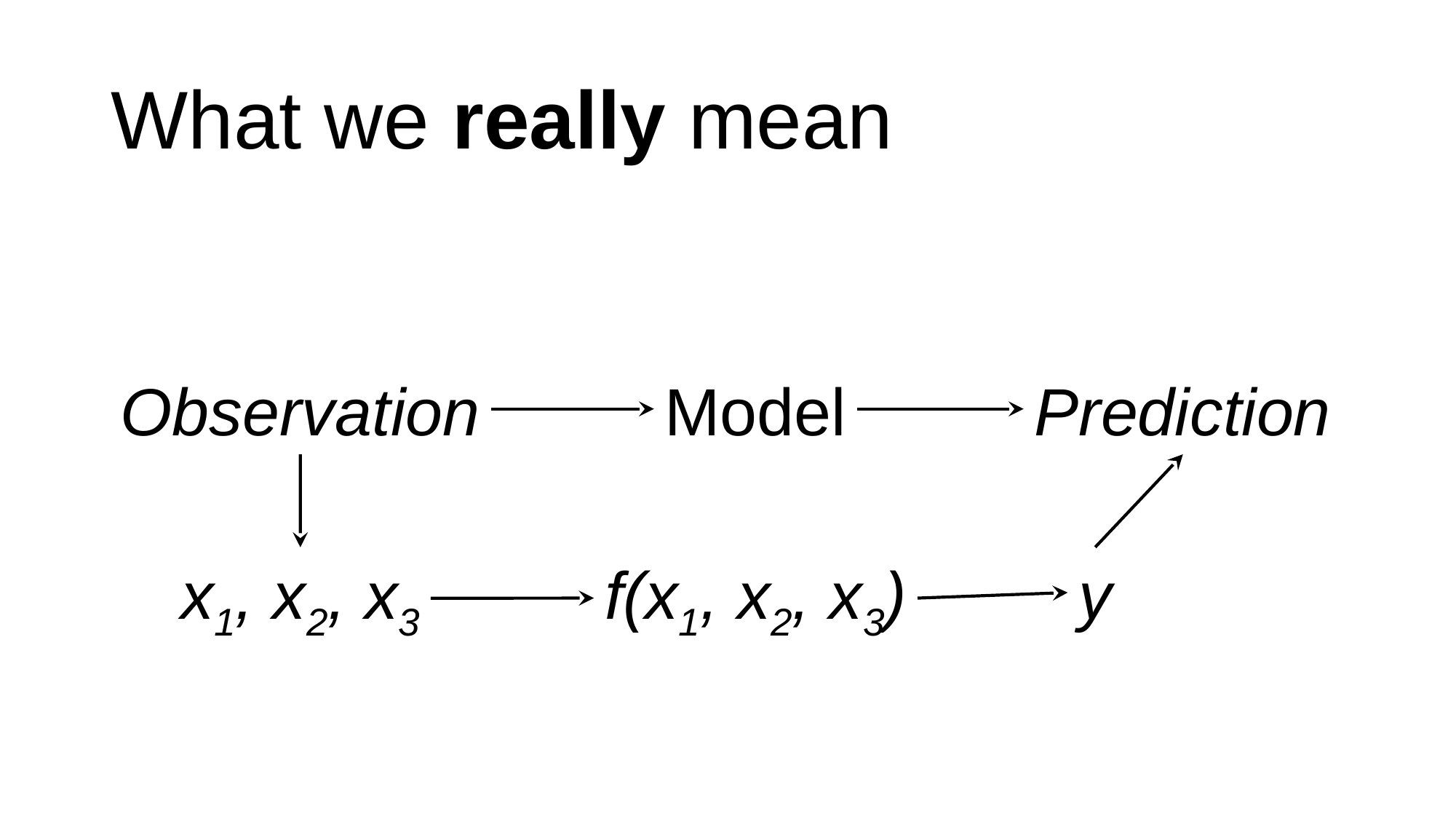

# What we really mean
Prediction
Model
Observation
f(x1, x2, x3)
y
x1, x2, x3